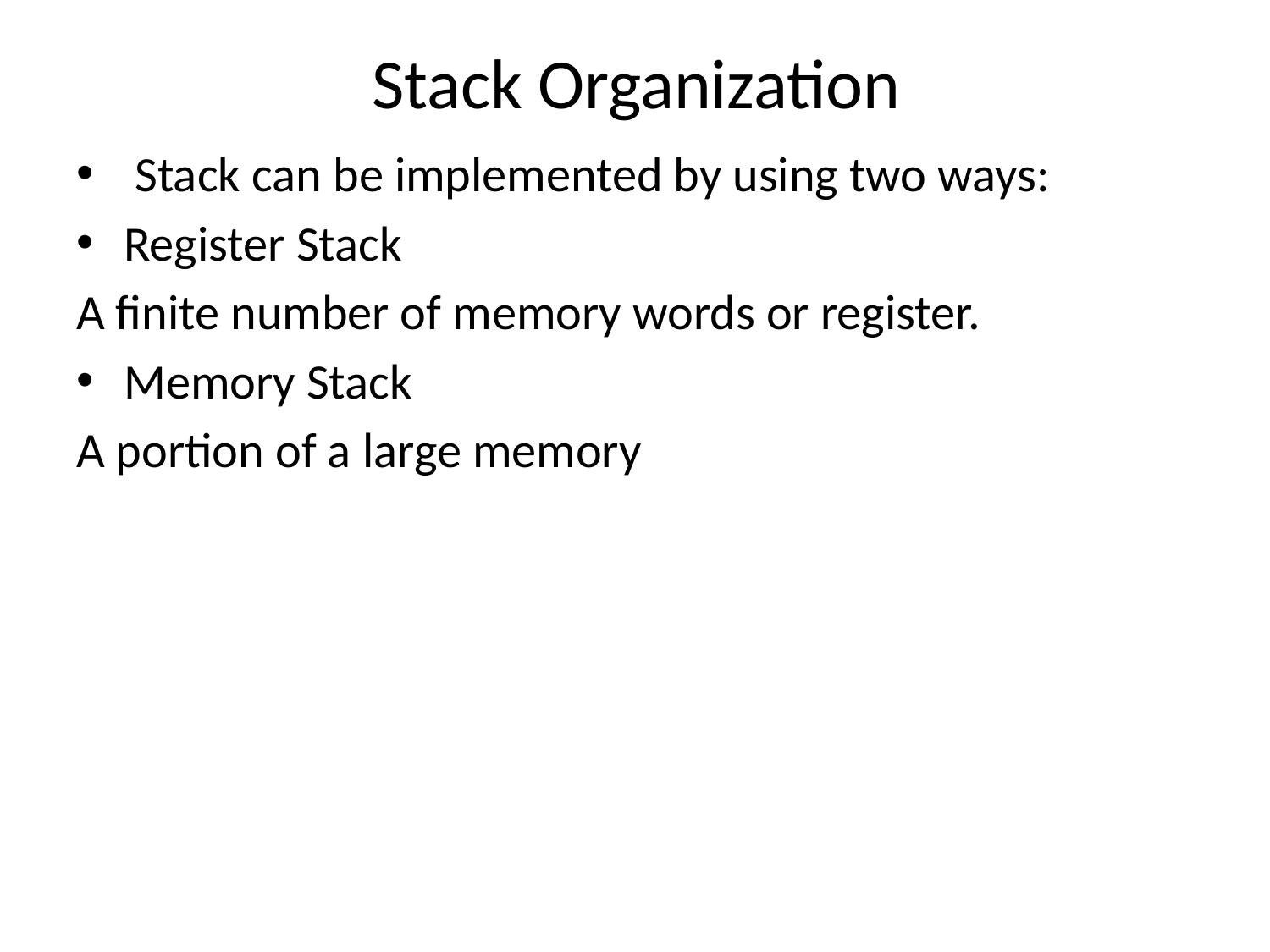

# Stack Organization
 Stack can be implemented by using two ways:
Register Stack
A finite number of memory words or register.
Memory Stack
A portion of a large memory